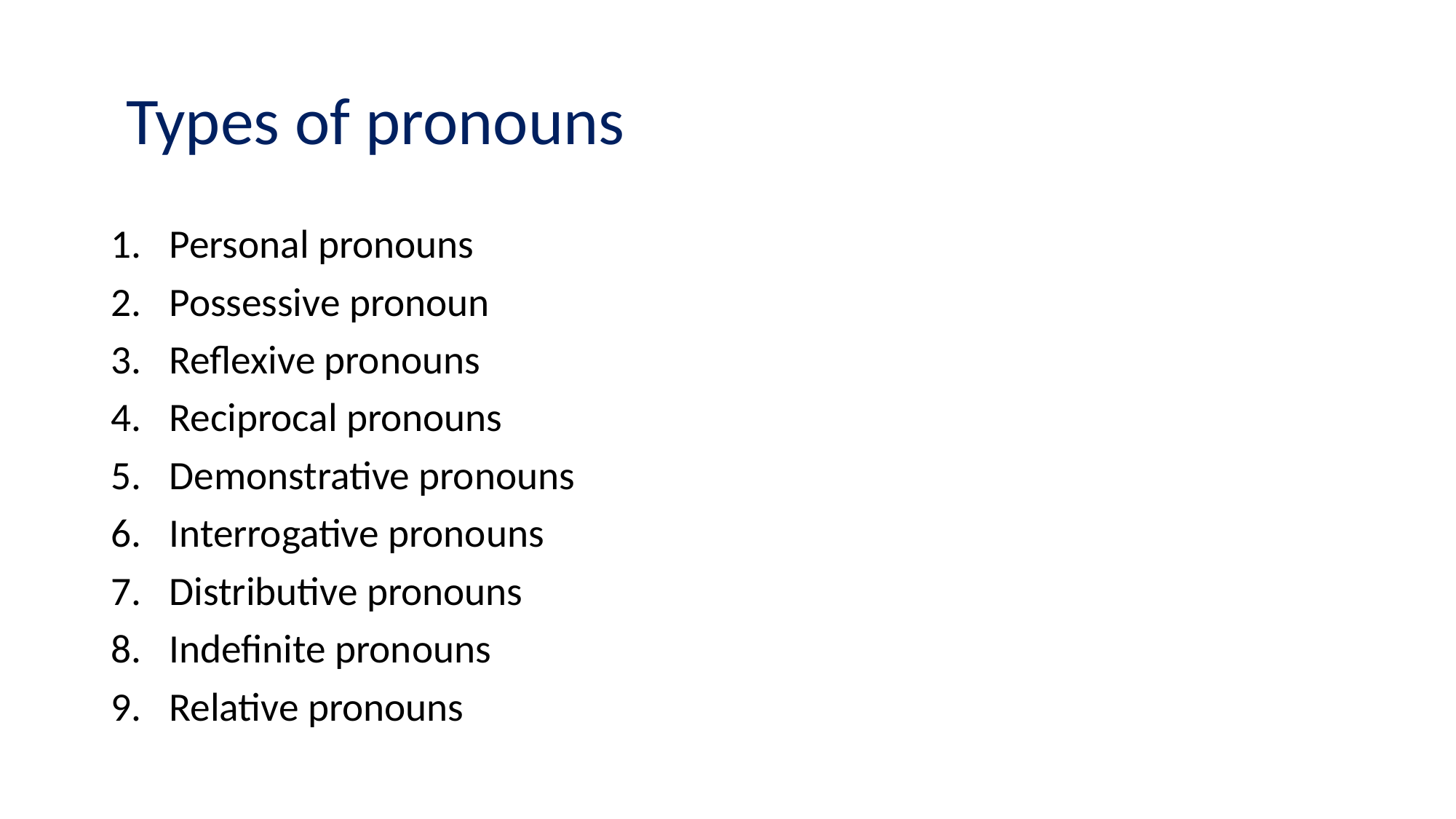

# Types of pronouns
Personal pronouns
Possessive pronoun
Reflexive pronouns
Reciprocal pronouns
Demonstrative pronouns
Interrogative pronouns
Distributive pronouns
Indefinite pronouns
Relative pronouns